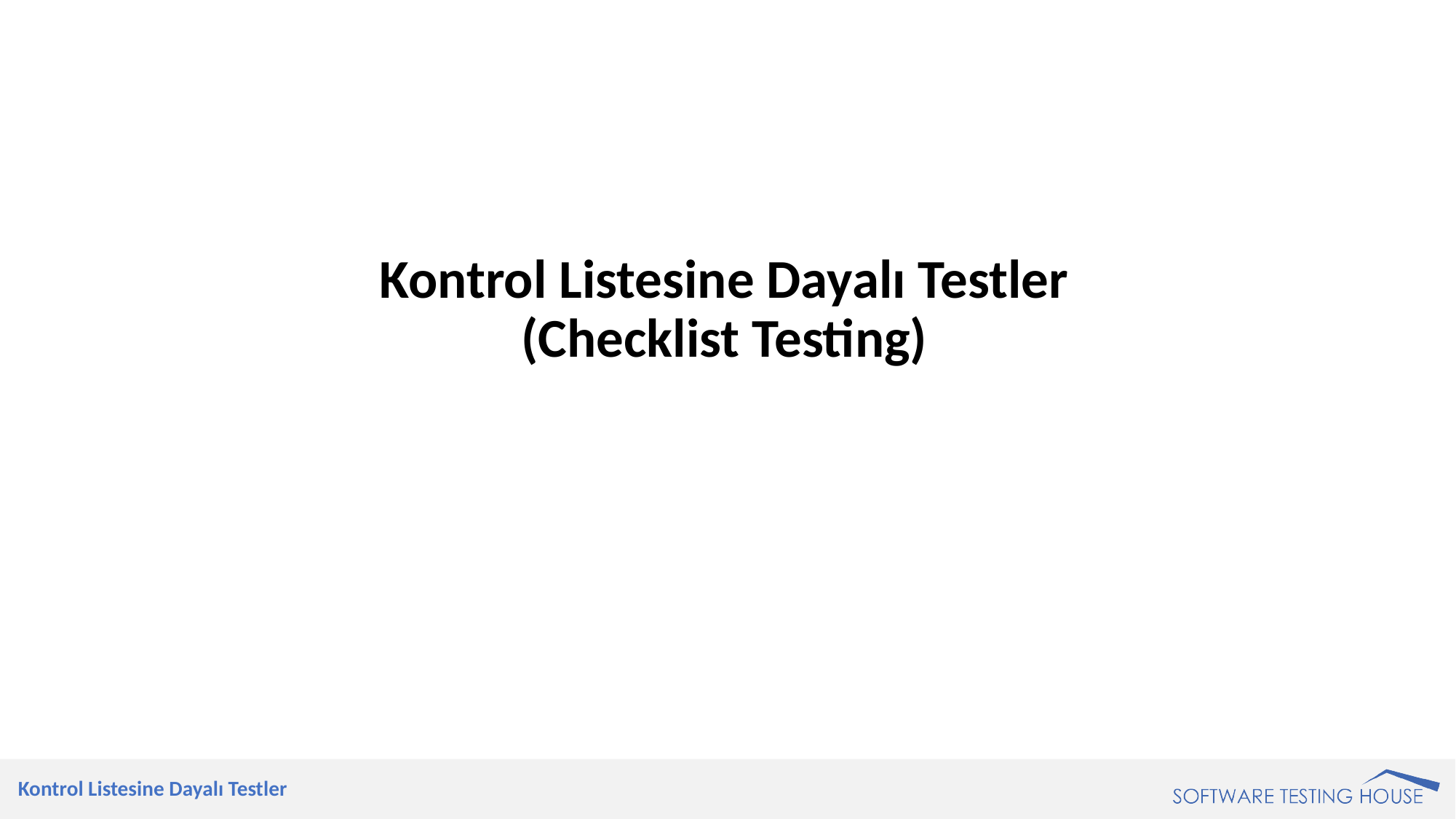

Kontrol Listesine Dayalı Testler (Checklist Testing)
Kontrol Listesine Dayalı Testler